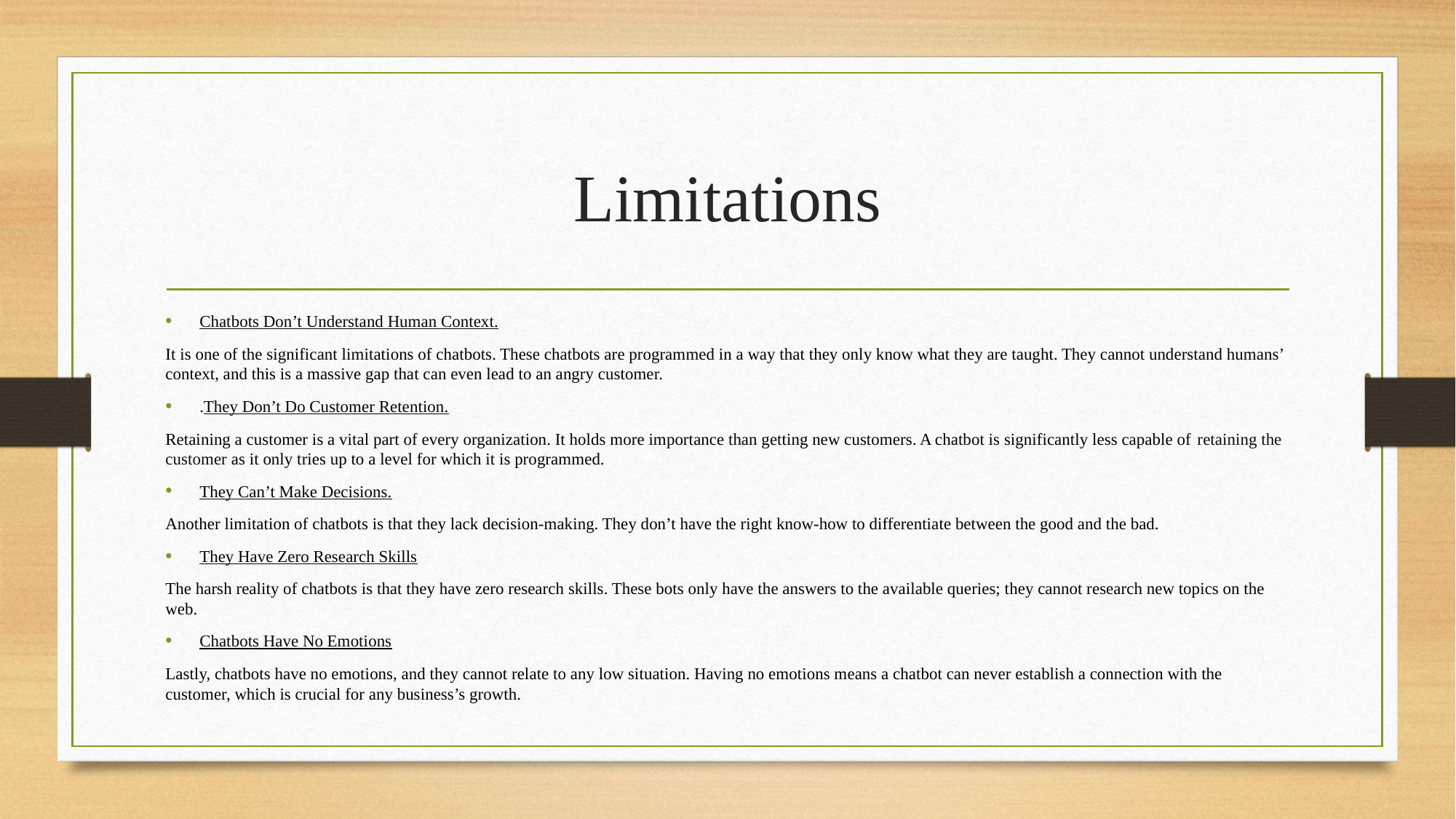

# Limitations
Chatbots Don’t Understand Human Context.
It is one of the significant limitations of chatbots. These chatbots are programmed in a way that they only know what they are taught. They cannot understand humans’ context, and this is a massive gap that can even lead to an angry customer.
.They Don’t Do Customer Retention.
Retaining a customer is a vital part of every organization. It holds more importance than getting new customers. A chatbot is significantly less capable of retaining the customer as it only tries up to a level for which it is programmed.
They Can’t Make Decisions.
Another limitation of chatbots is that they lack decision-making. They don’t have the right know-how to differentiate between the good and the bad.
They Have Zero Research Skills
The harsh reality of chatbots is that they have zero research skills. These bots only have the answers to the available queries; they cannot research new topics on the web.
Chatbots Have No Emotions
Lastly, chatbots have no emotions, and they cannot relate to any low situation. Having no emotions means a chatbot can never establish a connection with the customer, which is crucial for any business’s growth.